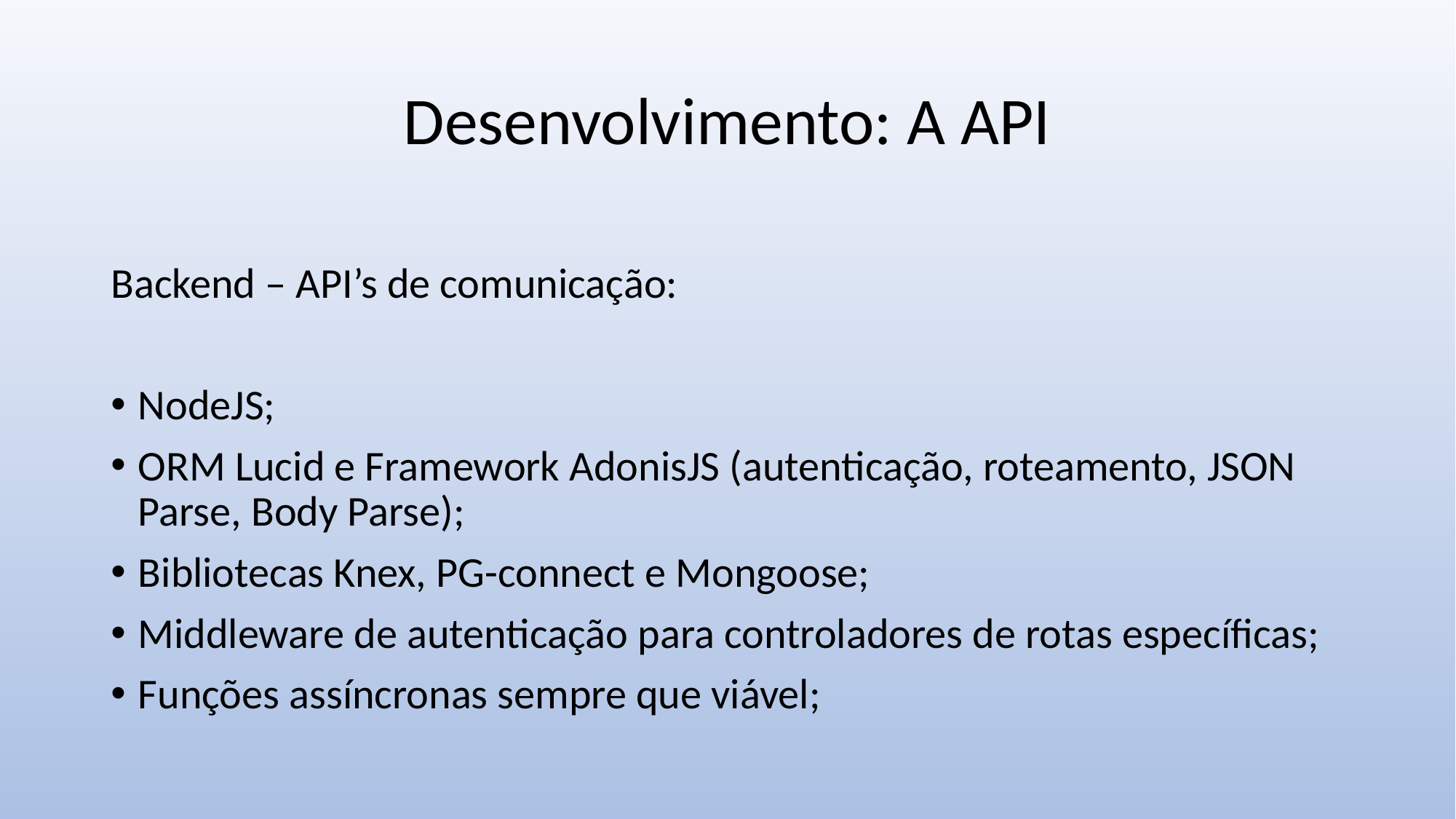

# Desenvolvimento: A API
Backend – API’s de comunicação:

NodeJS;
ORM Lucid e Framework AdonisJS (autenticação, roteamento, JSON Parse, Body Parse);
Bibliotecas Knex, PG-connect e Mongoose;
Middleware de autenticação para controladores de rotas específicas;
Funções assíncronas sempre que viável;